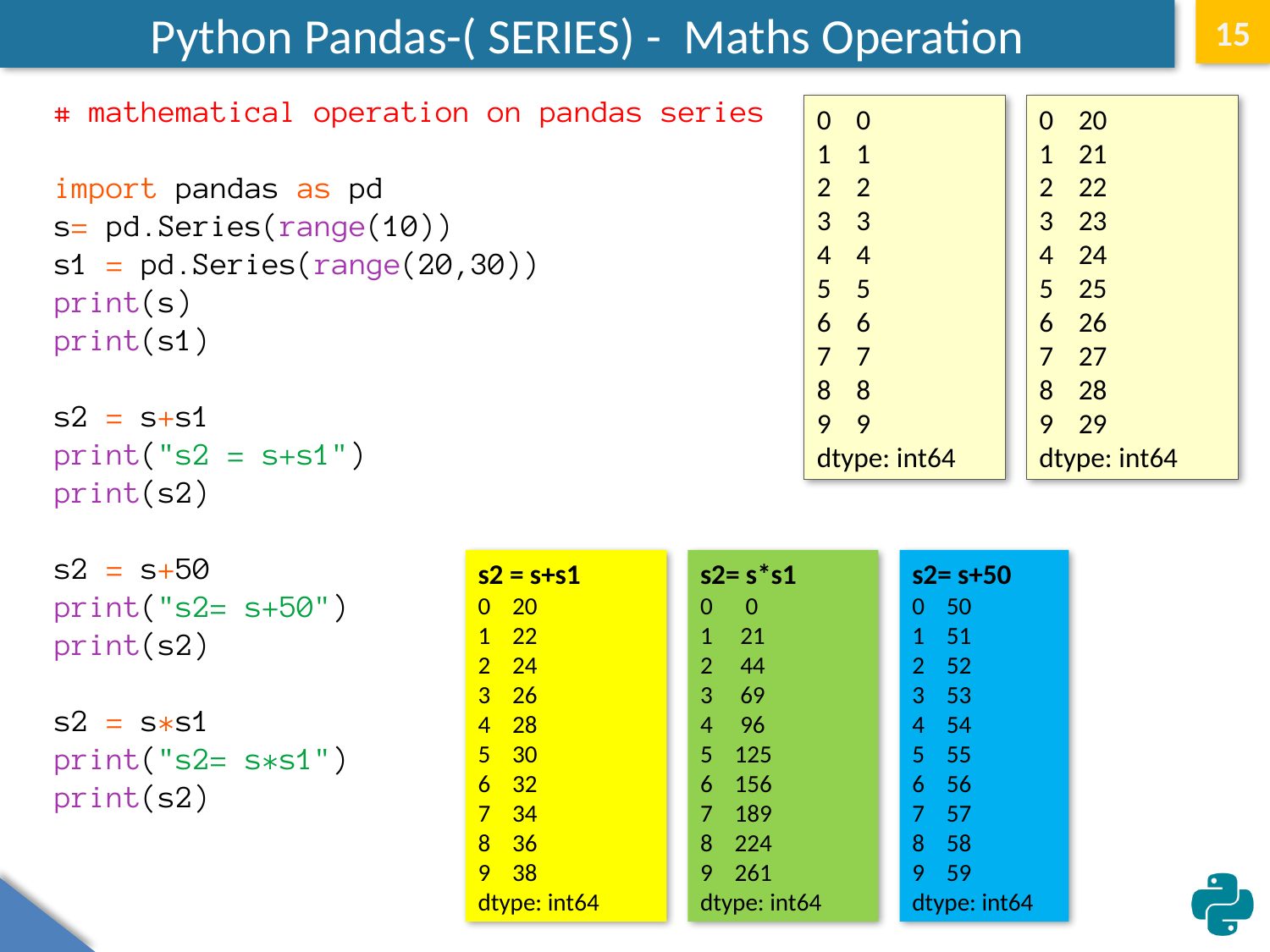

# Python Pandas-( SERIES) -  Maths Operation
15
# mathematical operation on pandas series
import pandas as pd
s= pd.Series(range(10))
s1 = pd.Series(range(20,30))
print(s)
print(s1)
s2 = s+s1
print("s2 = s+s1")
print(s2)
s2 = s+50
print("s2= s+50")
print(s2)
s2 = s*s1
print("s2= s*s1")
print(s2)
0    0
1    1
2    2
3    3
4    4
5    5
6    6
7    7
8    8
9    9
dtype: int64
0    20
1    21
2    22
3    23
4    24
5    25
6    26
7    27
8    28
9    29
dtype: int64
s2 = s+s1
0    20
1    22
2    24
3    26
4    28
5    30
6    32
7    34
8    36
9    38
dtype: int64
s2= s*s1
0      0
1     21
2     44
3     69
4     96
5    125
6    156
7    189
8    224
9    261
dtype: int64
s2= s+50
0    50
1    51
2    52
3    53
4    54
5    55
6    56
7    57
8    58
9    59
dtype: int64